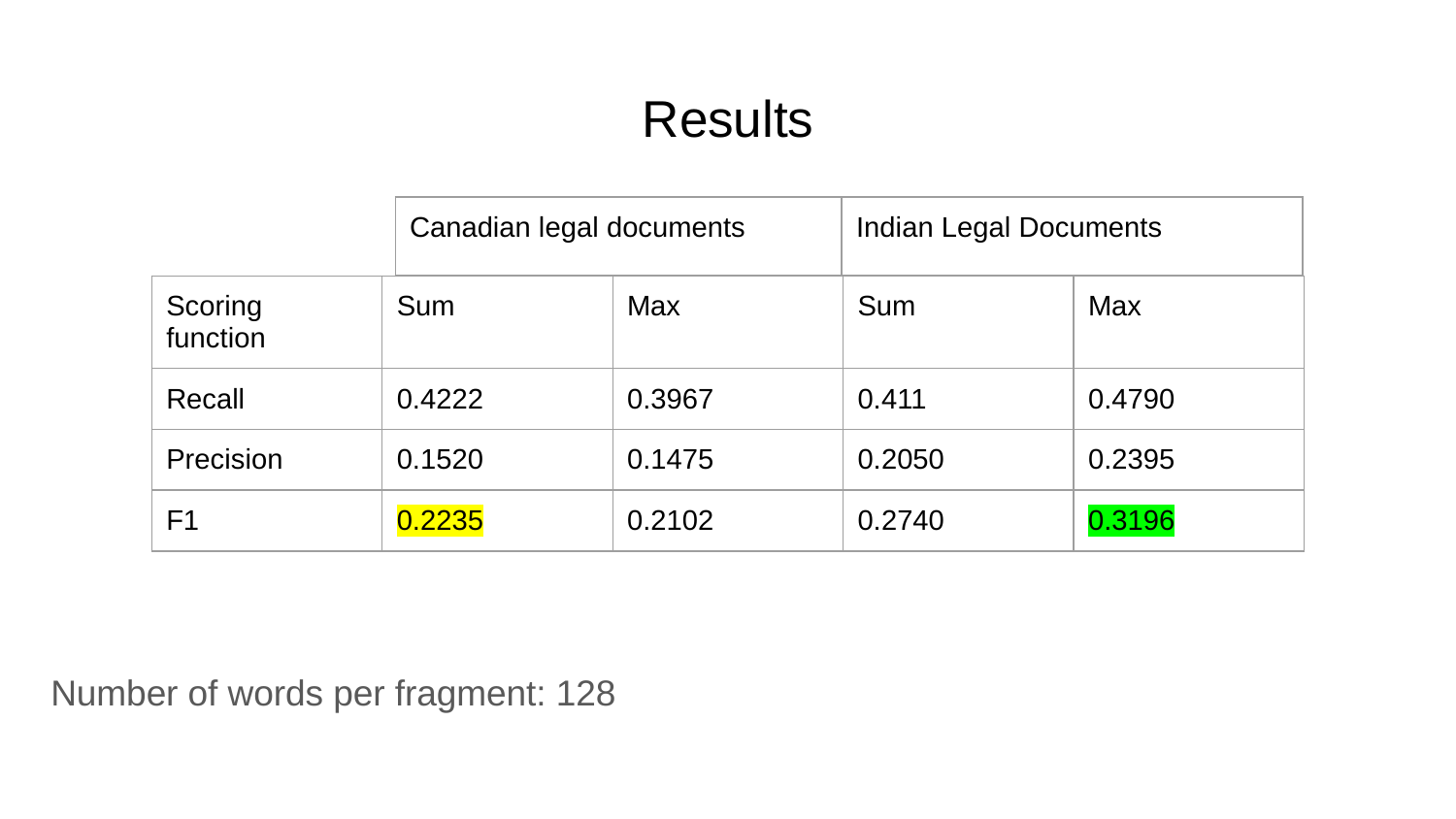

# Results
| Canadian legal documents | Indian Legal Documents |
| --- | --- |
| Scoring function | Sum | Max | Sum | Max |
| --- | --- | --- | --- | --- |
| Recall | 0.4222 | 0.3967 | 0.411 | 0.4790 |
| Precision | 0.1520 | 0.1475 | 0.2050 | 0.2395 |
| F1 | 0.2235 | 0.2102 | 0.2740 | 0.3196 |
Number of words per fragment: 128